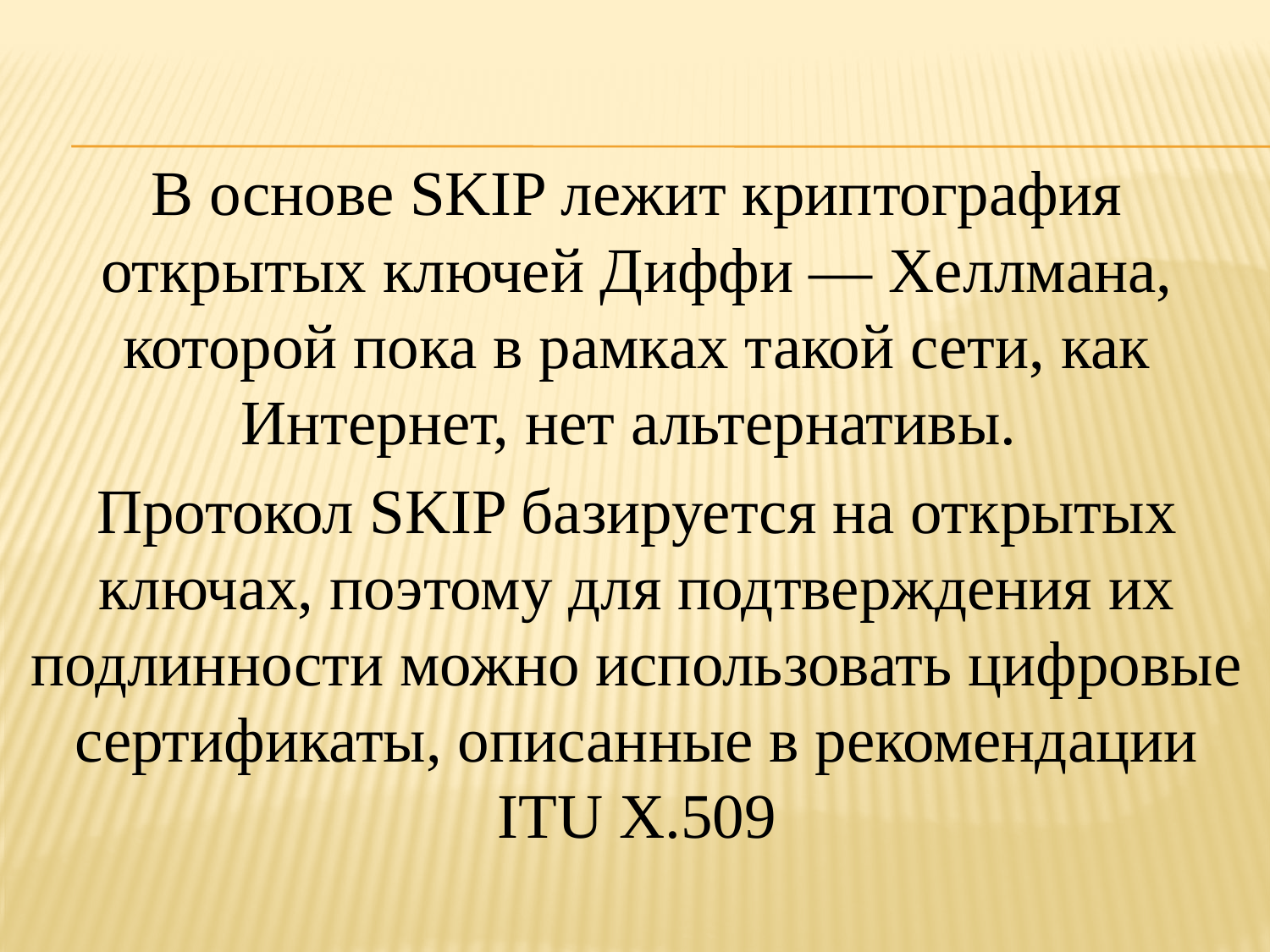

В основе SKIP лежит криптография открытых ключей Диффи — Хеллмана, которой пока в рамках такой сети, как Интернет, нет альтернативы.
Протокол SKIP базируется на открытых ключах, поэтому для подтверждения их подлинности можно использовать цифровые сертификаты, описанные в рекомендации ITU Х.509